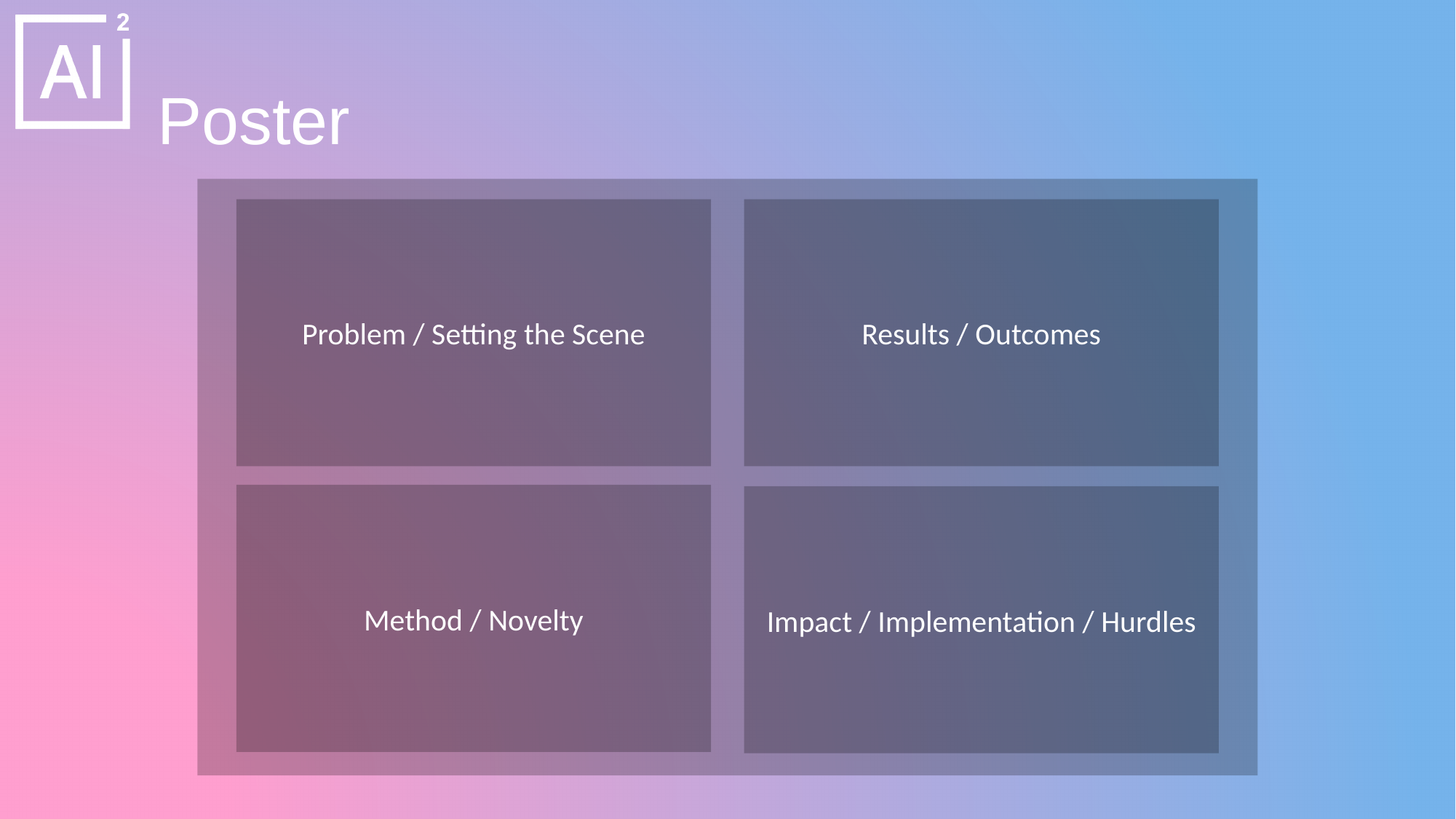

# Poster

Results / Outcomes
Problem / Setting the Scene
Method / Novelty
Impact / Implementation / Hurdles